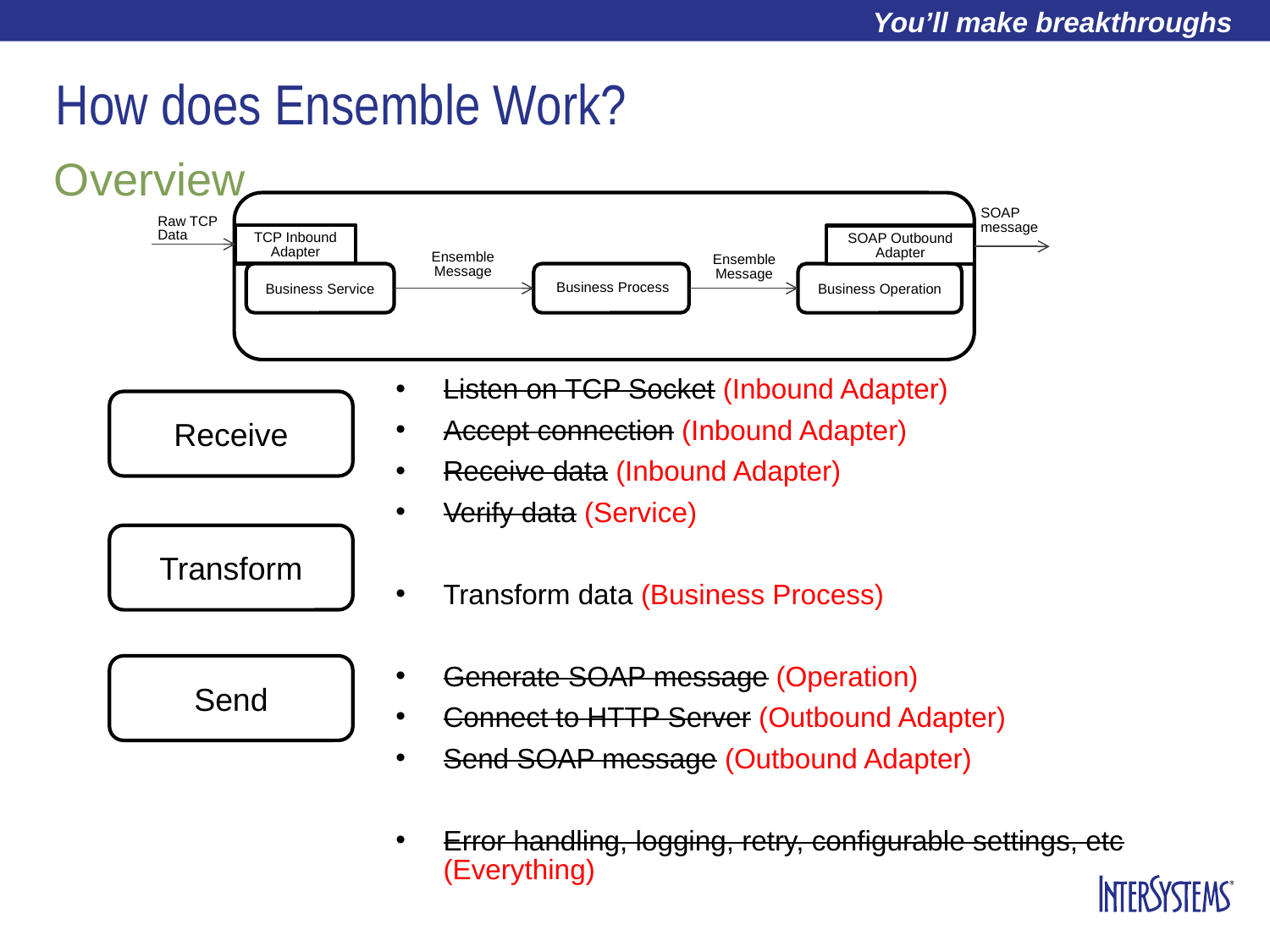

# How does Ensemble Work?
Overview

SOAP message
Raw TCP Data

TCP Inbound Adapter

SOAP Outbound Adapter
Ensemble Message
Ensemble Message

Business Process
Business Service
Business Operation
Listen on TCP Socket (Inbound Adapter)
Accept connection (Inbound Adapter)
Receive data (Inbound Adapter)
Verify data (Service)

Transform data (Business Process)

Generate SOAP message (Operation)
Connect to HTTP Server (Outbound Adapter)
Send SOAP message (Outbound Adapter)

Error handling, logging, retry, configurable settings, etc (Everything)
Receive
Transform
Send